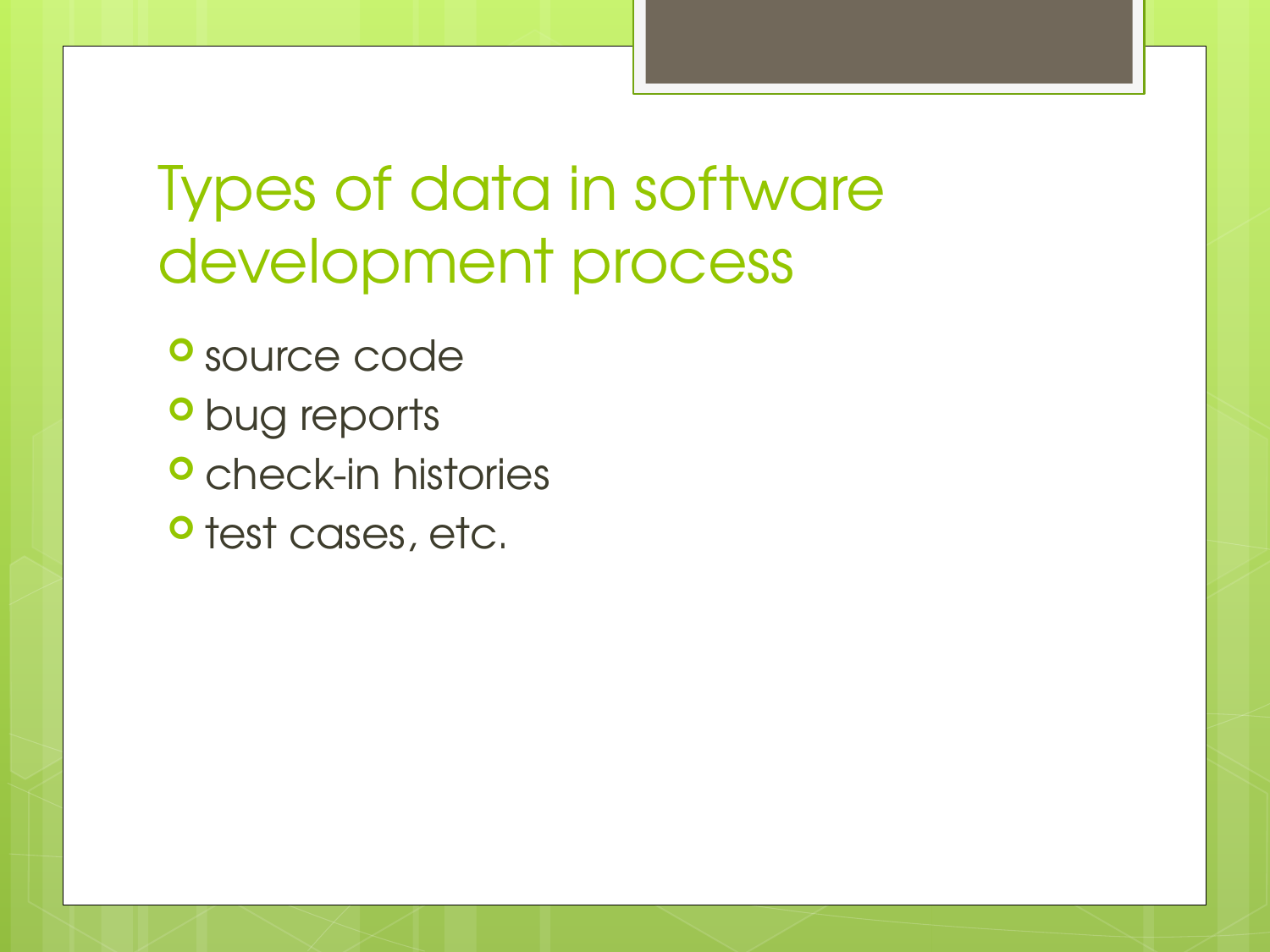

# Types of data in software development process
source code
bug reports
check-in histories
test cases, etc.